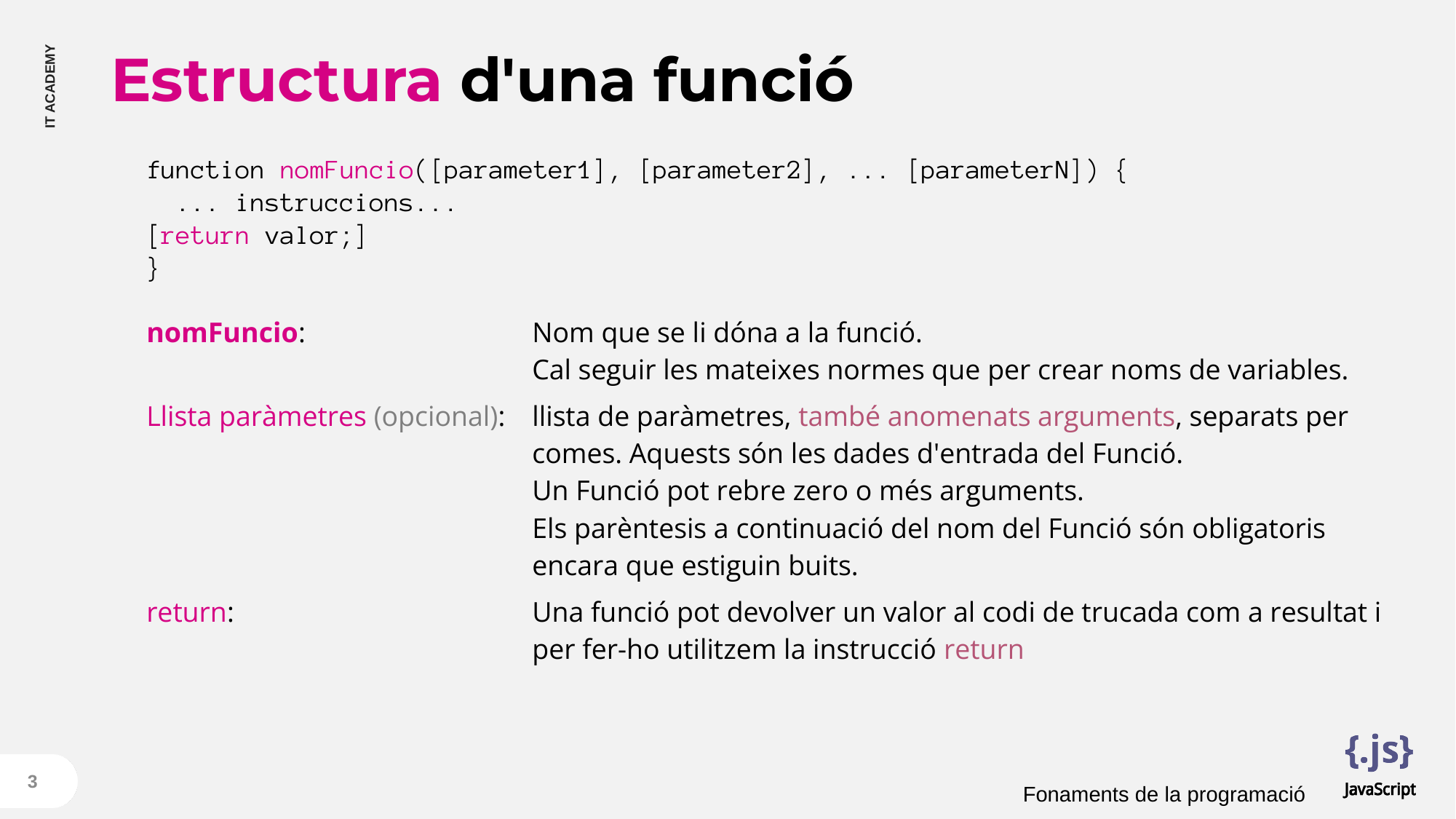

# Estructura d'una funció
function nomFuncio([parameter1], [parameter2], ... [parameterN]) {
  ... instruccions...
[return valor;]
}
nomFuncio: 	Nom que se li dóna a la funció.
Cal seguir les mateixes normes que per crear noms de variables.
Llista paràmetres (opcional): 	llista de paràmetres, també anomenats arguments, separats per comes. Aquests són les dades d'entrada del Funció.
Un Funció pot rebre zero o més arguments.
Els parèntesis a continuació del nom del Funció són obligatoris encara que estiguin buits.
return:	Una funció pot devolver un valor al codi de trucada com a resultat i per fer-ho utilitzem la instrucció return
3